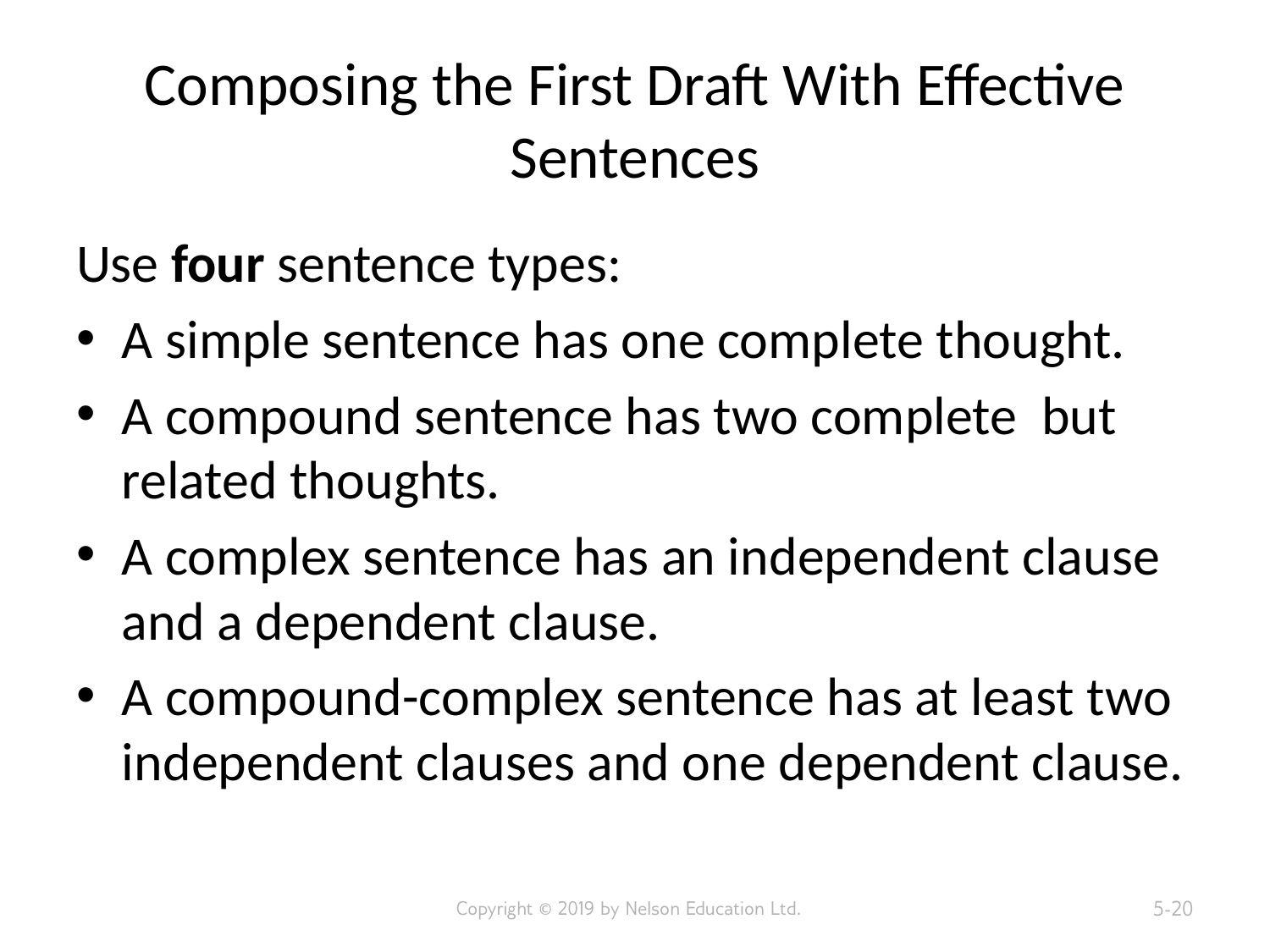

# Composing the First Draft With Effective Sentences
Use four sentence types:
A simple sentence has one complete thought.
A compound sentence has two complete  but related thoughts.
A complex sentence has an independent clause and a dependent clause.
A compound-complex sentence has at least two independent clauses and one dependent clause.
Copyright © 2019 by Nelson Education Ltd.
5-20